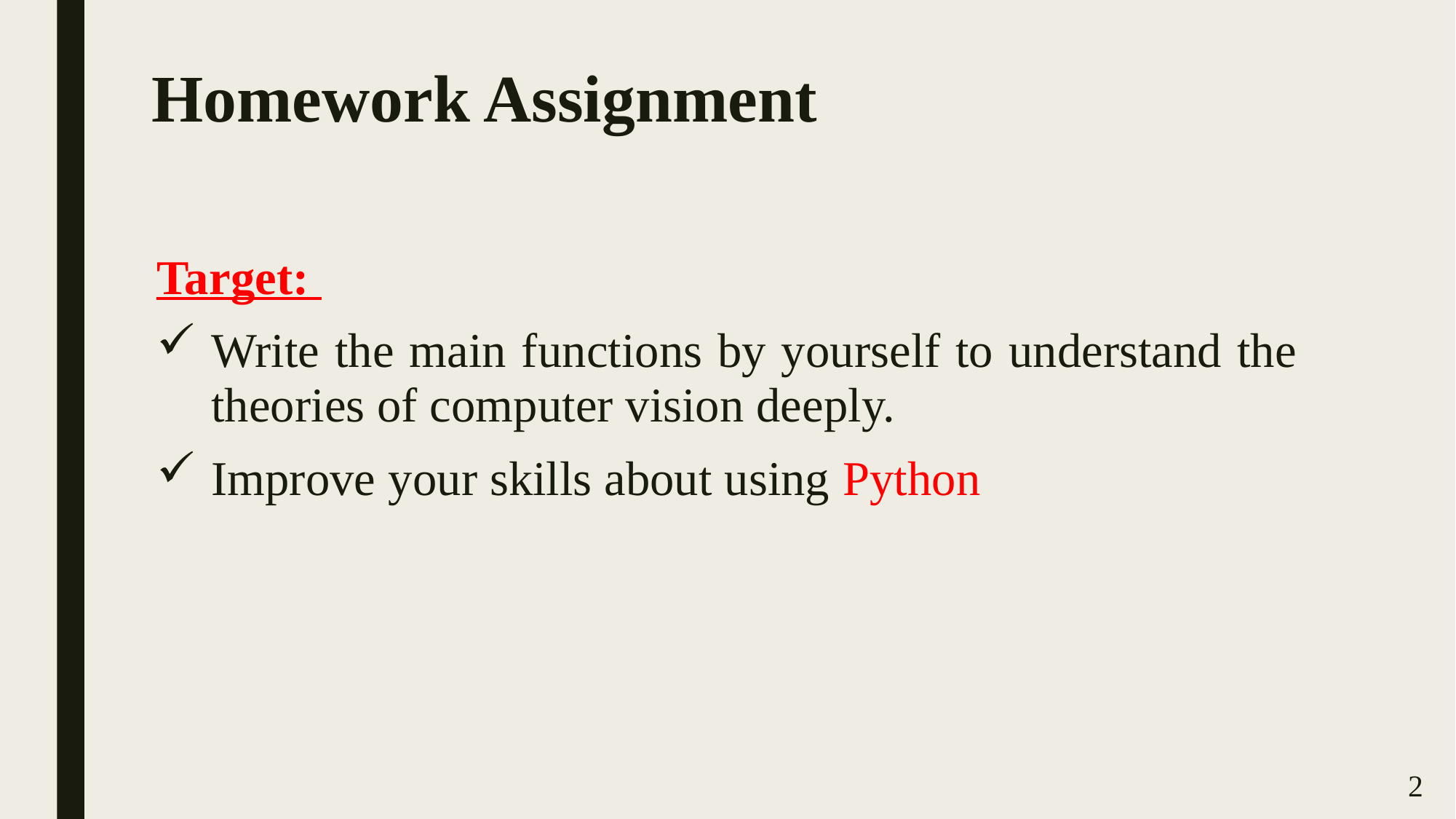

# Homework Assignment
Target:
Write the main functions by yourself to understand the theories of computer vision deeply.
Improve your skills about using Python
2